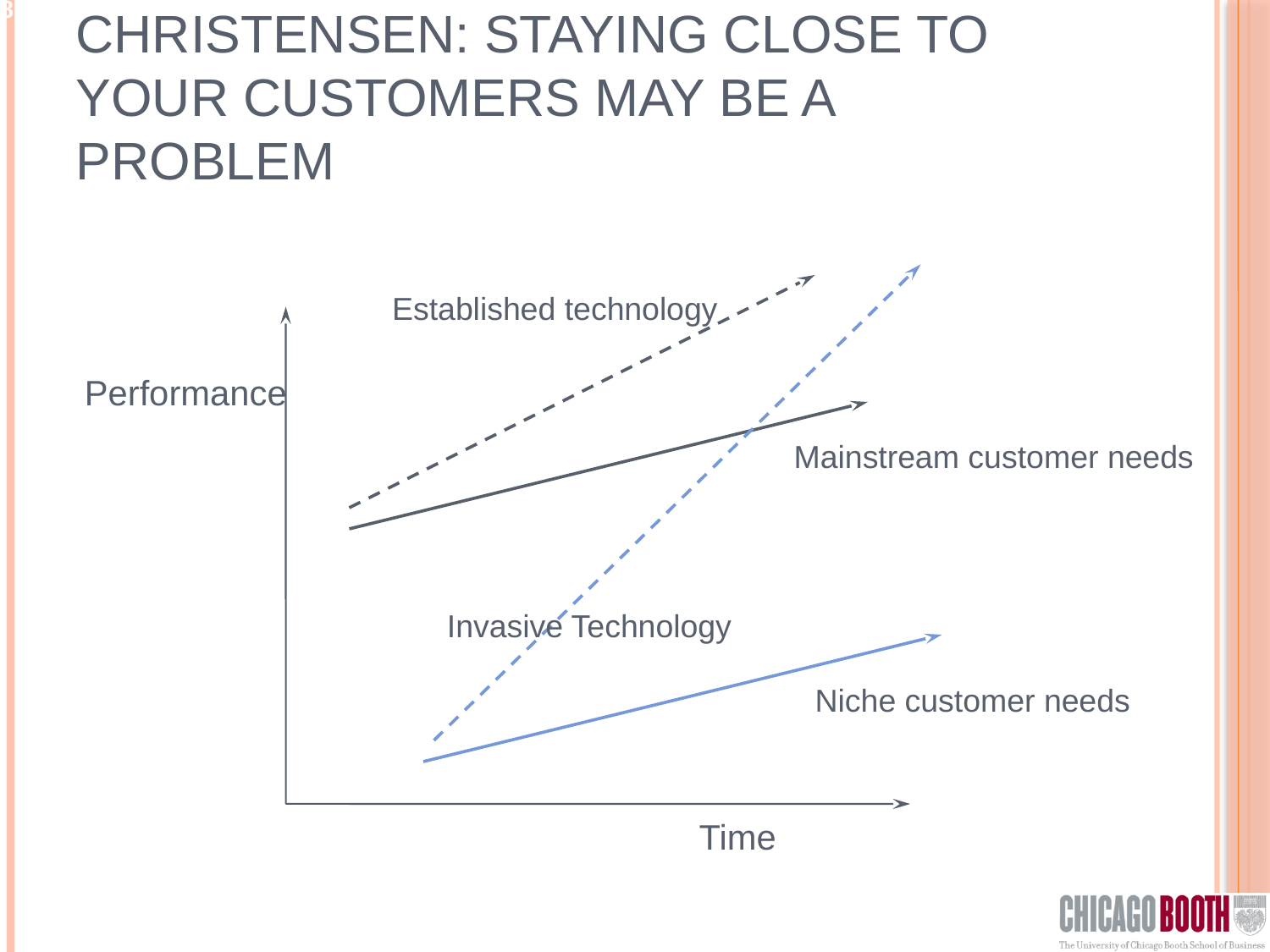

# Christensen: Staying Close to Your Customers May Be a Problem

Established technology

Performance

Mainstream customer needs
Invasive Technology

Niche customer needs
18
Time